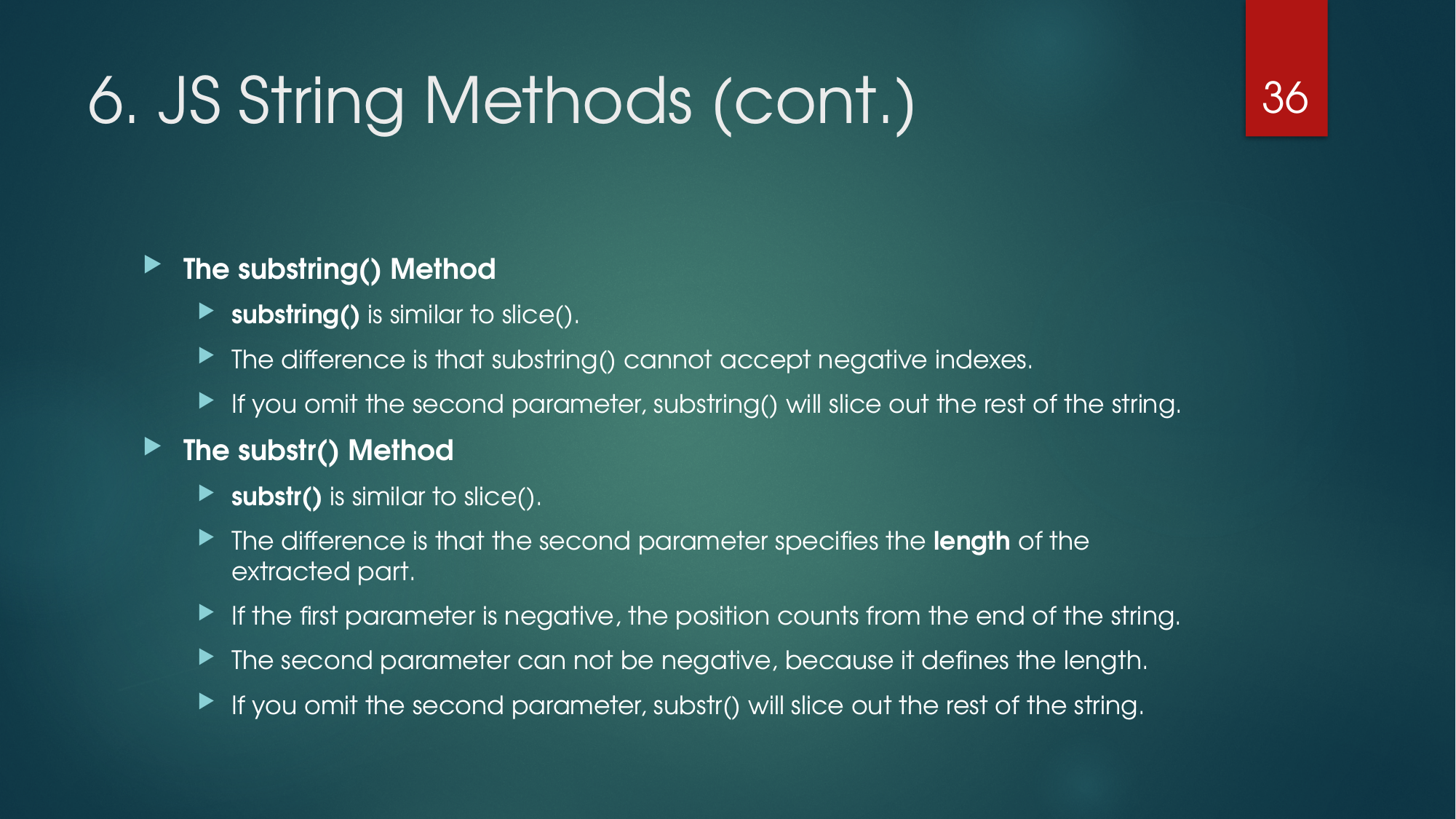

36
# 6. JS String Methods (cont.)
The substring() Method
substring() is similar to slice().
The difference is that substring() cannot accept negative indexes.
If you omit the second parameter, substring() will slice out the rest of the string.
The substr() Method
substr() is similar to slice().
The difference is that the second parameter specifies the length of the extracted part.
If the first parameter is negative, the position counts from the end of the string.
The second parameter can not be negative, because it defines the length.
If you omit the second parameter, substr() will slice out the rest of the string.